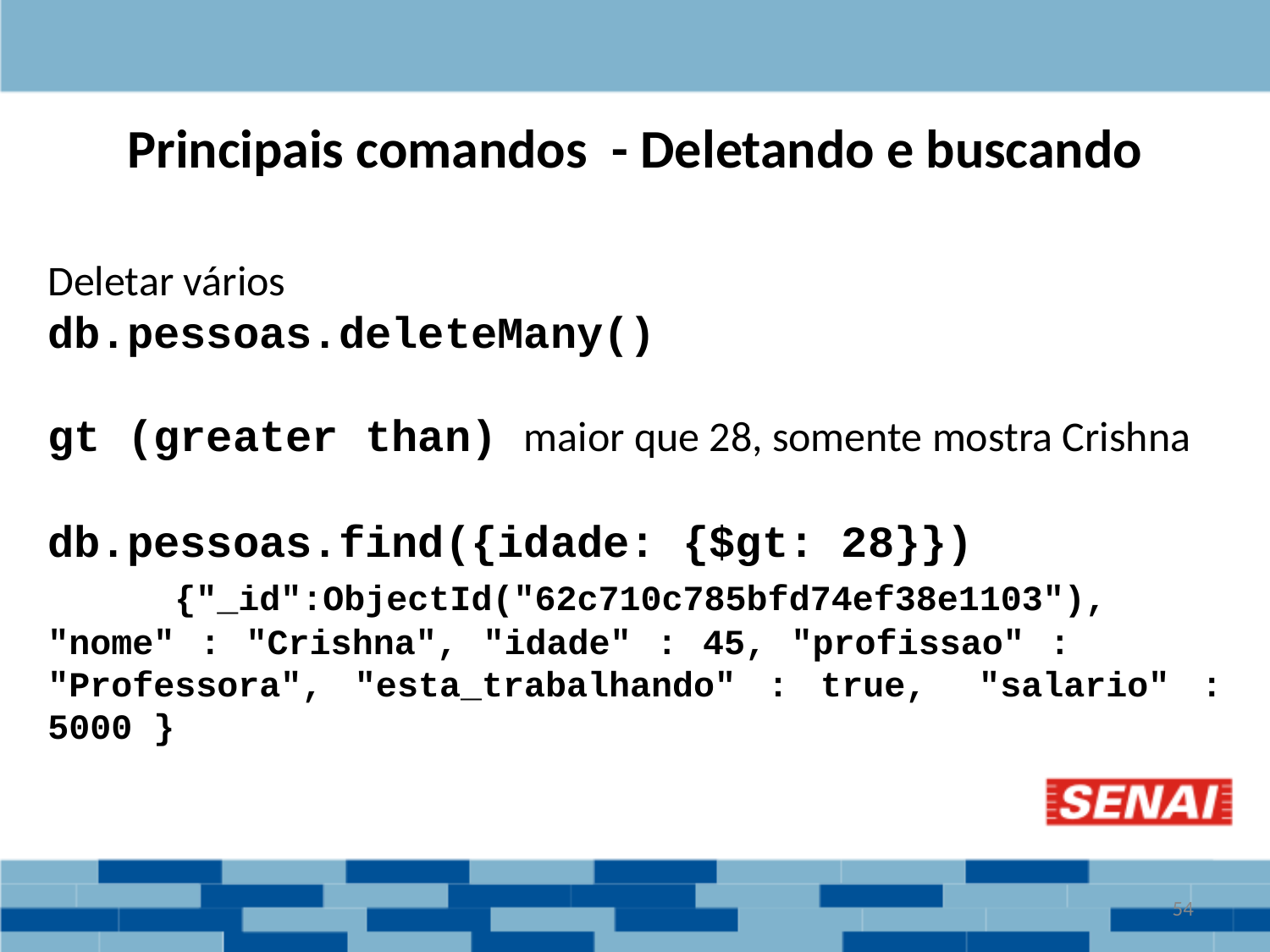

# Principais comandos  - Deletando e buscando
Deletar vários
db.pessoas.deleteMany()

gt (greater than) maior que 28, somente mostra Crishna

db.pessoas.find({idade: {$gt: 28}})
	{"_id":ObjectId("62c710c785bfd74ef38e1103"), 	"nome" : "Crishna", "idade" : 45, "profissao" : 	"Professora", "esta_trabalhando" : true, 	"salario" : 5000 }

54